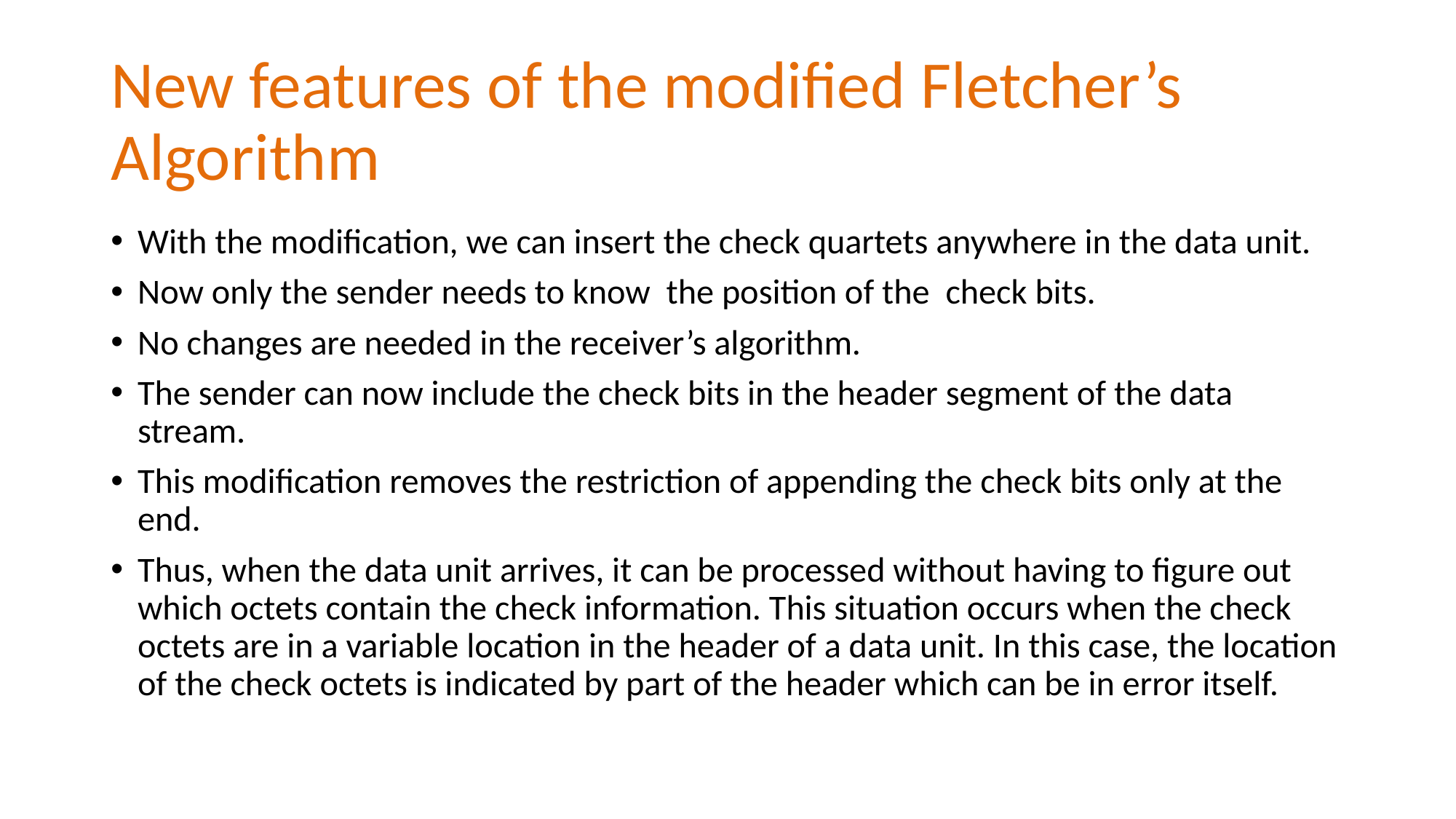

# New features of the modified Fletcher’s Algorithm
With the modification, we can insert the check quartets anywhere in the data unit.
Now only the sender needs to know  the position of the  check bits.
No changes are needed in the receiver’s algorithm.
The sender can now include the check bits in the header segment of the data stream.
This modification removes the restriction of appending the check bits only at the end.
Thus, when the data unit arrives, it can be processed without having to figure out which octets contain the check information. This situation occurs when the check octets are in a variable location in the header of a data unit. In this case, the location of the check octets is indicated by part of the header which can be in error itself.